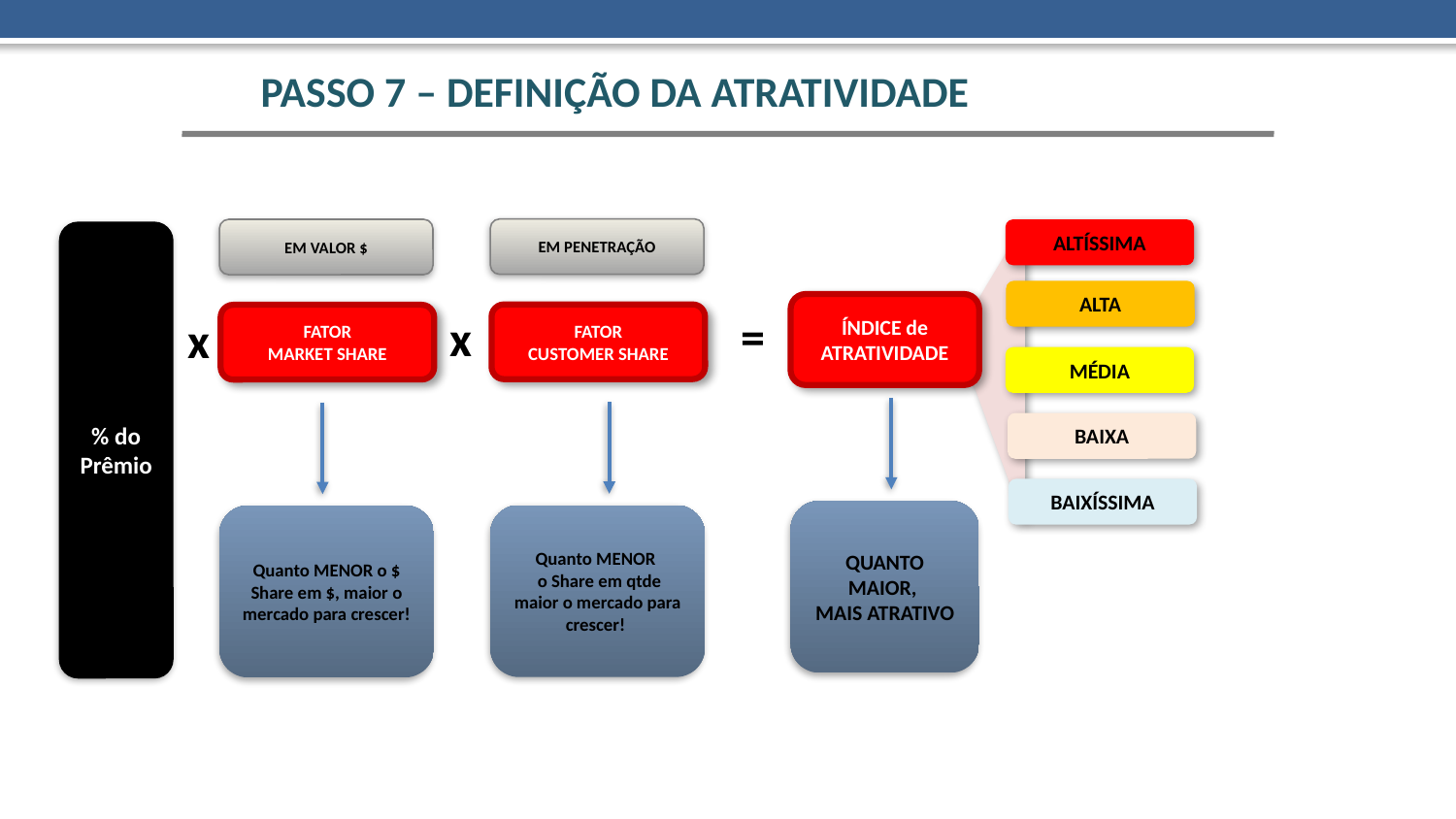

PASSO 7 – DEFINIÇÃO DA ATRATIVIDADE

EM PENETRAÇÃO
EM VALOR $
ALTÍSSIMA
% do Prêmio
ALTA
ÍNDICE de
ATRATIVIDADE
=
x
x
FATOR
CUSTOMER SHARE
FATOR
MARKET SHARE

MÉDIA
BAIXA
BAIXÍSSIMA
QUANTO MAIOR,
MAIS ATRATIVO
Quanto MENOR
 o Share em qtde maior o mercado para crescer!
Quanto MENOR o $ Share em $, maior o mercado para crescer!